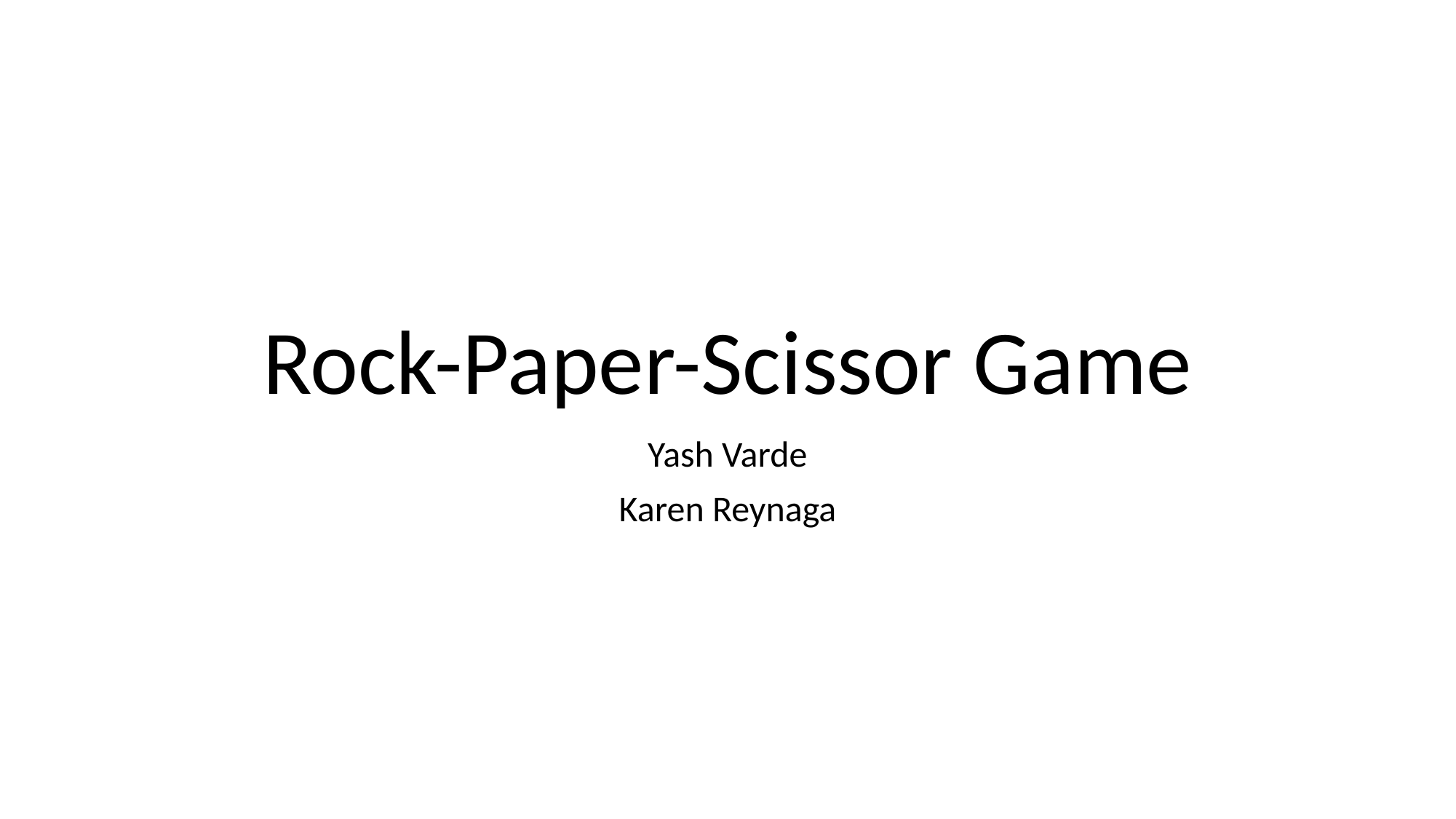

# Rock-Paper-Scissor Game
Yash Varde
Karen Reynaga